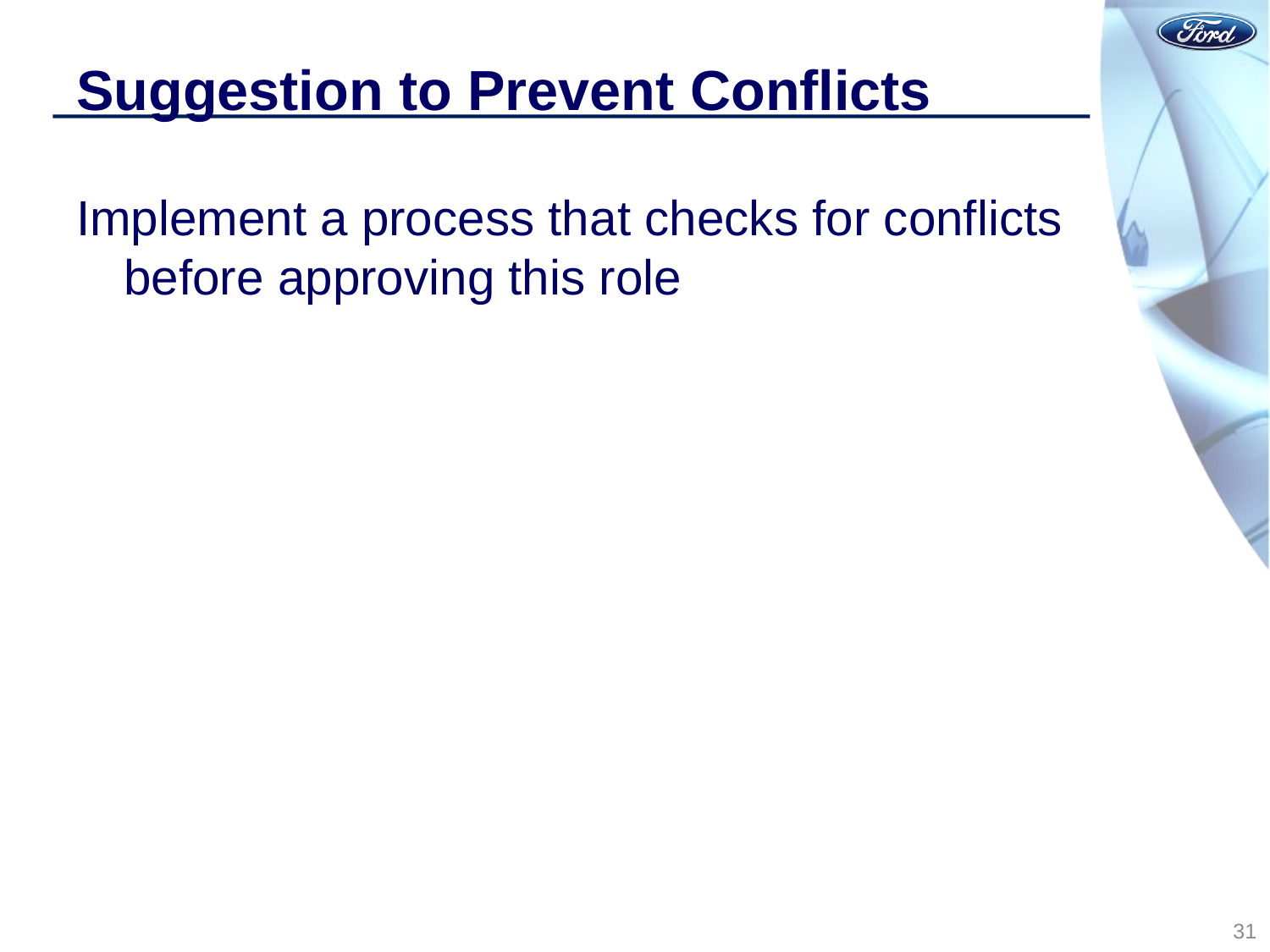

# Suggestion to Prevent Conflicts
Implement a process that checks for conflicts before approving this role
31